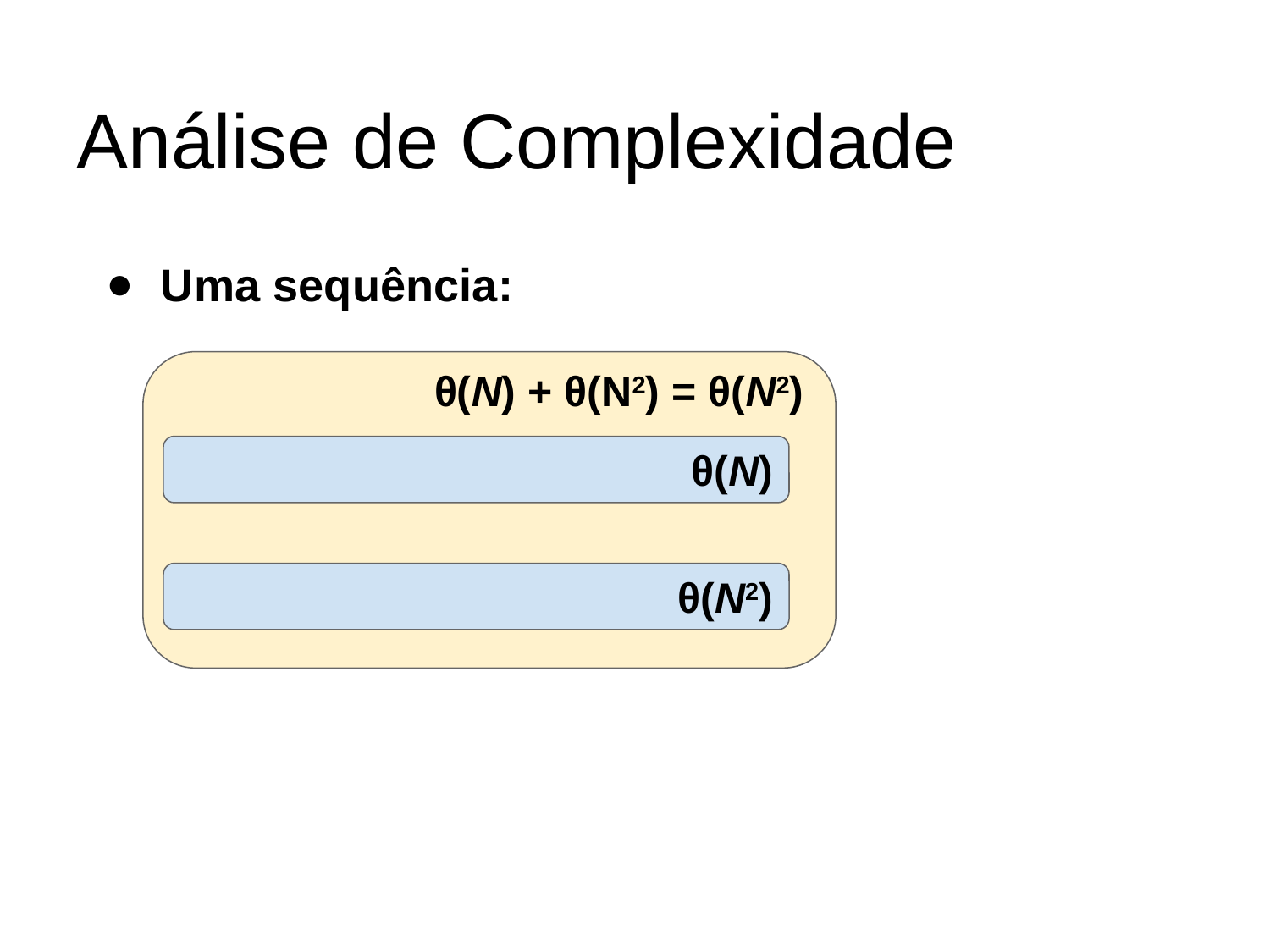

# Análise de Complexidade
Uma sequência:

θ(N) + θ(N2) = θ(N2)

θ(N)
θ(N2)